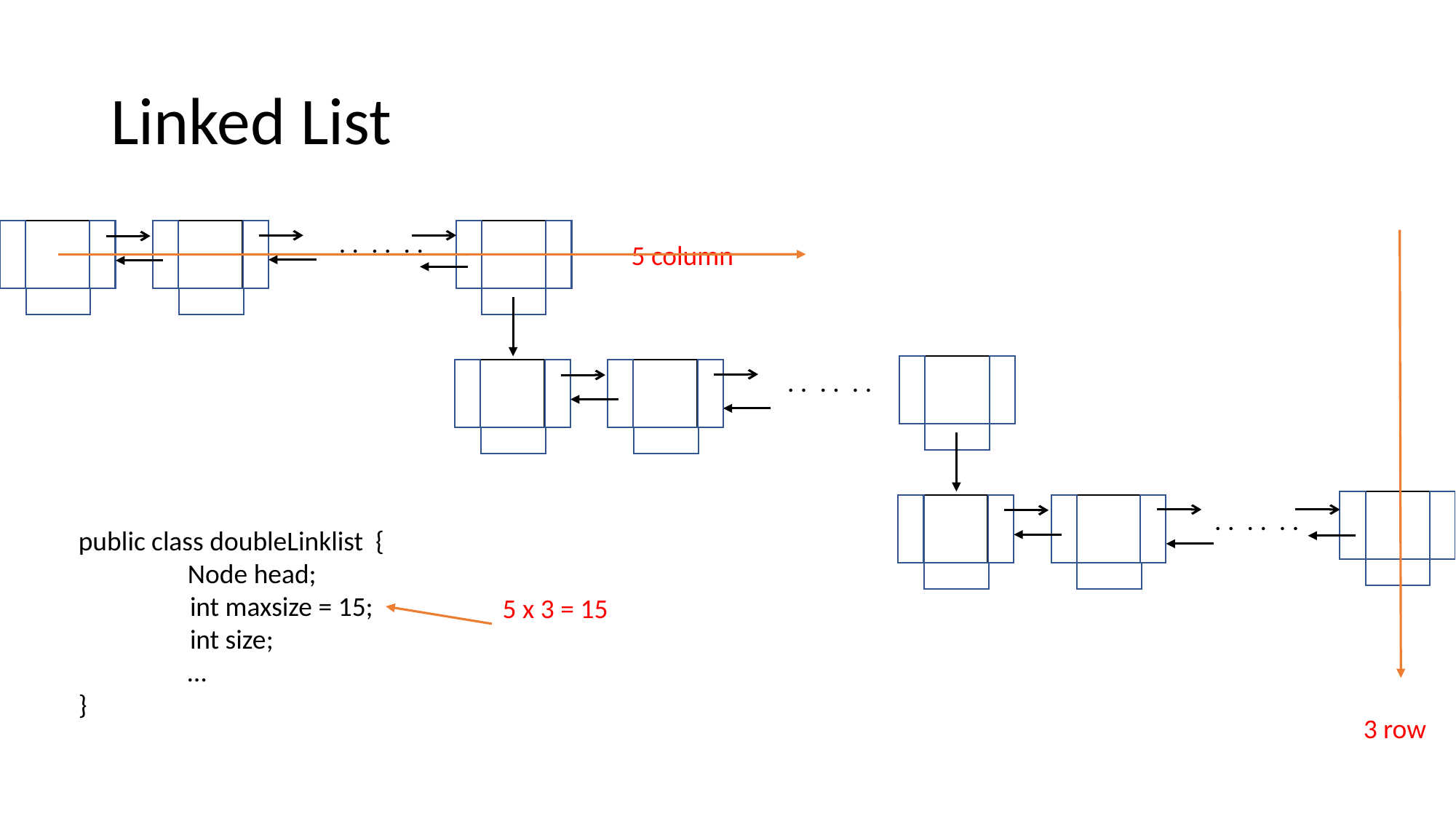

# Linked List

. .  . .  . .

5 column

. .  . .  . .

. .  . .  . .
public class doubleLinklist  {
 	Node head;
                  int maxsize = 15;
                  int size;
	…
}

5 x 3 = 15
3 row